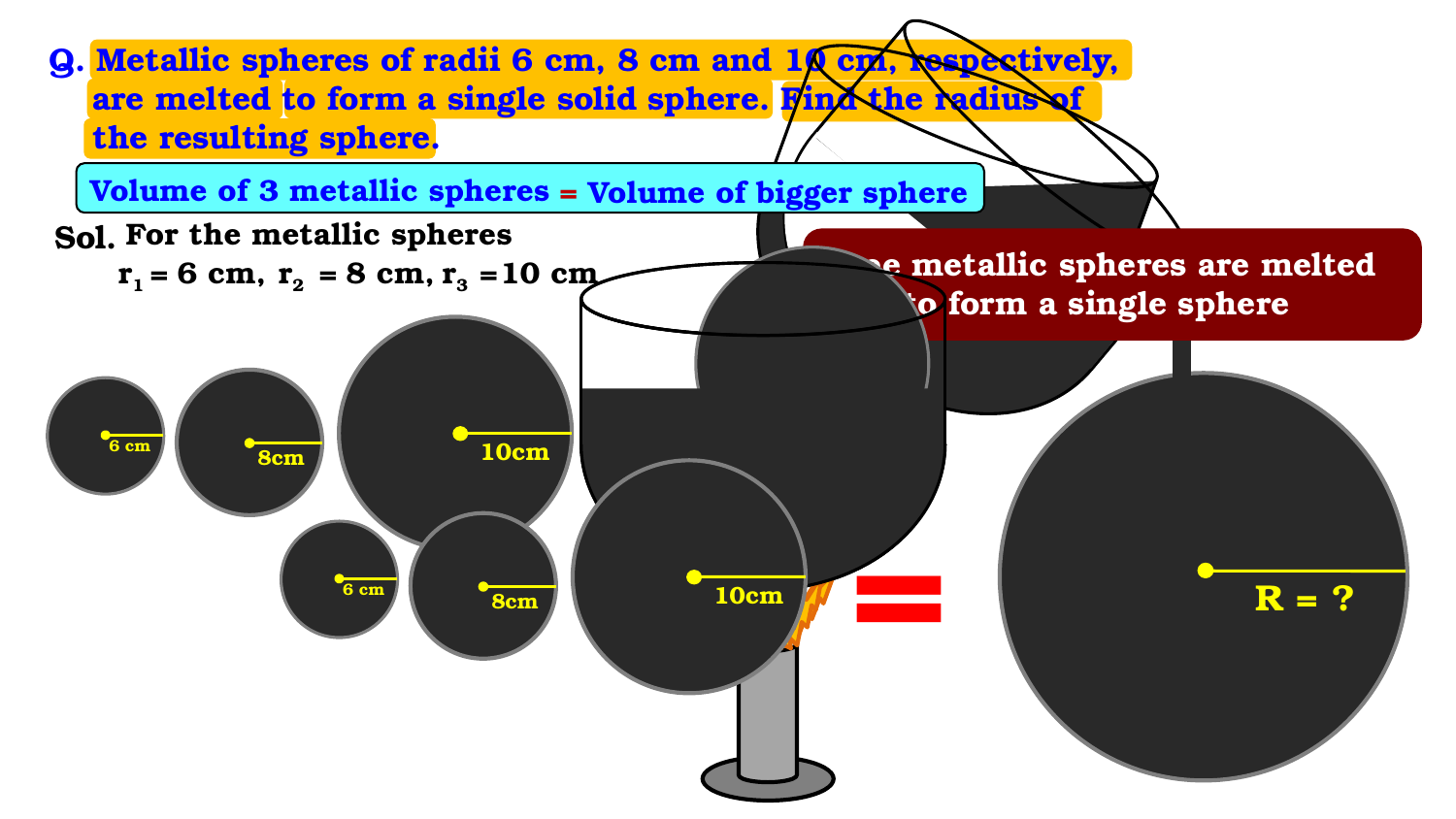

Q. Metallic spheres of radii 6 cm, 8 cm and 10 cm, respectively,
    are melted to form a single solid sphere. Find the radius of
    the resulting sphere.

Volume of 3 metallic spheres
=
Volume of bigger sphere
For the metallic spheres
Sol.

Three metallic spheres are melted
to form a single sphere
r1
=
6 cm,
r2
=
8 cm,
r3
=
10 cm

6 cm

10cm

8cm

6 cm

10cm

8cm

=

R = ?

0